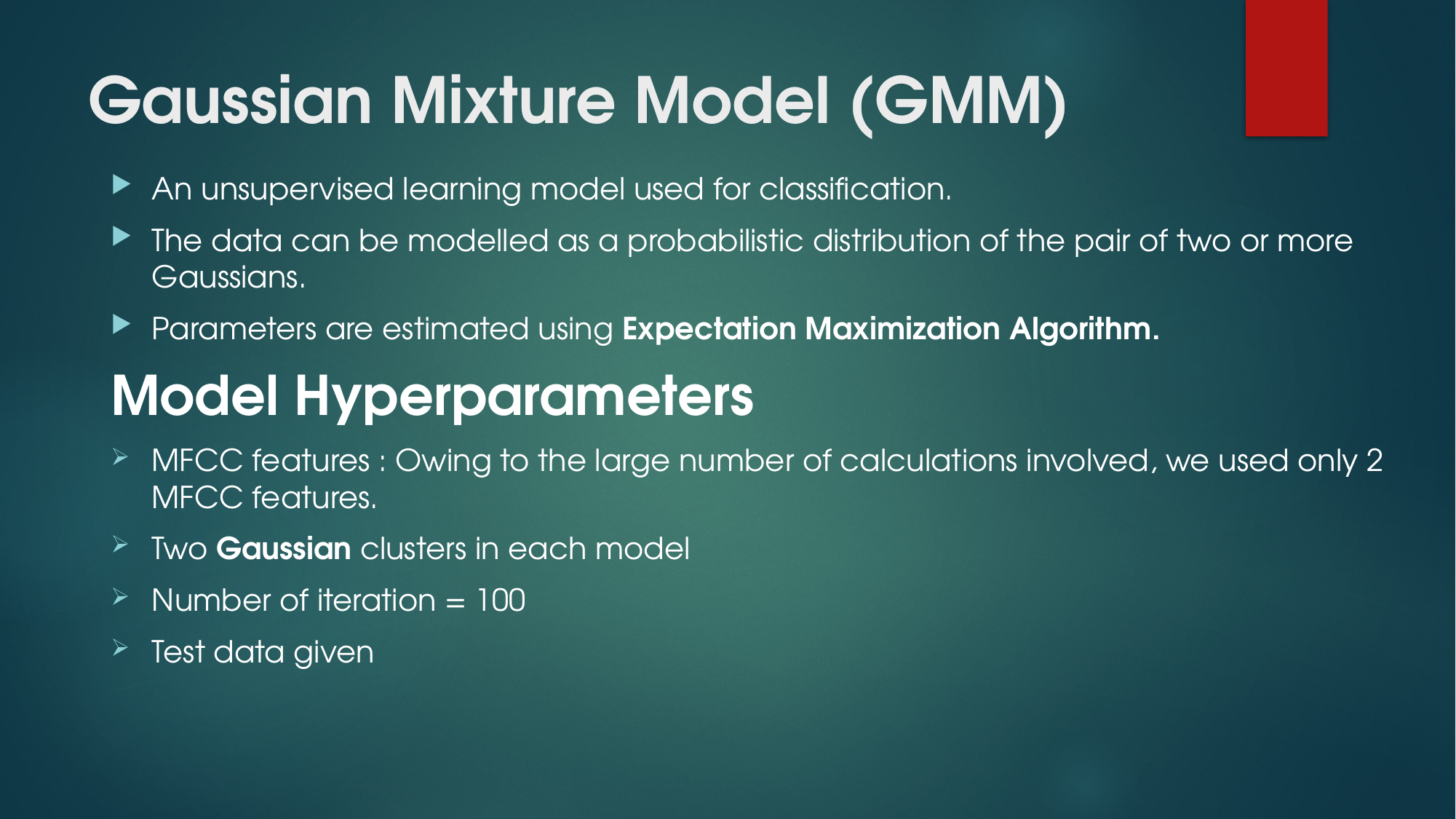

# Gaussian Mixture Model (GMM)
An unsupervised learning model used for classification.
The data can be modelled as a probabilistic distribution of the pair of two or more Gaussians.
Parameters are estimated using Expectation Maximization Algorithm.
Model Hyperparameters
MFCC features : Owing to the large number of calculations involved, we used only 2 MFCC features.
Two Gaussian clusters in each model
Number of iteration = 100
Test data given